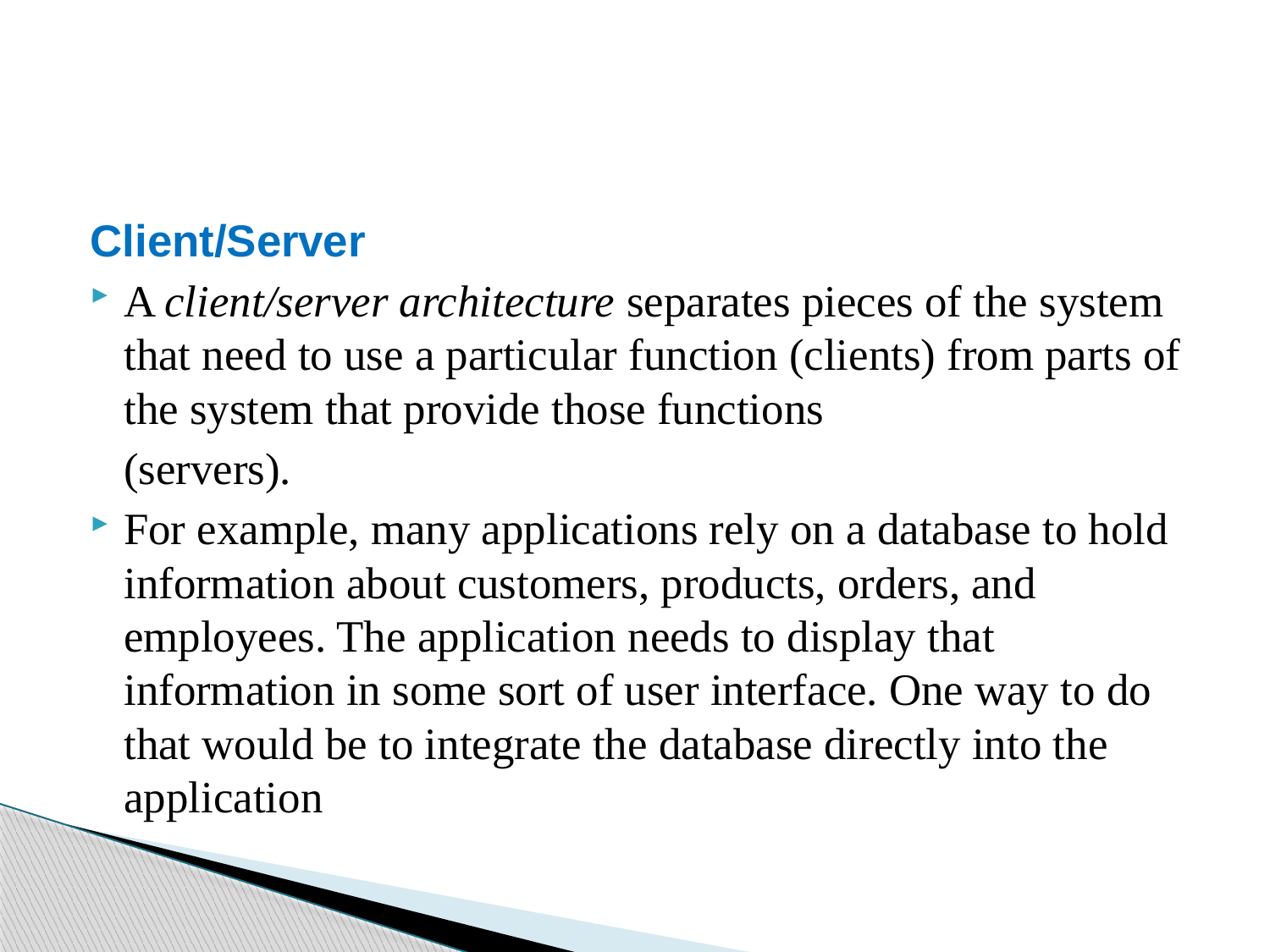

#
Client/Server
A client/server architecture separates pieces of the system that need to use a particular function (clients) from parts of the system that provide those functions
   (servers).
For example, many applications rely on a database to hold information about customers, products, orders, and employees. The application needs to display that information in some sort of user interface. One way to do that would be to integrate the database directly into the application